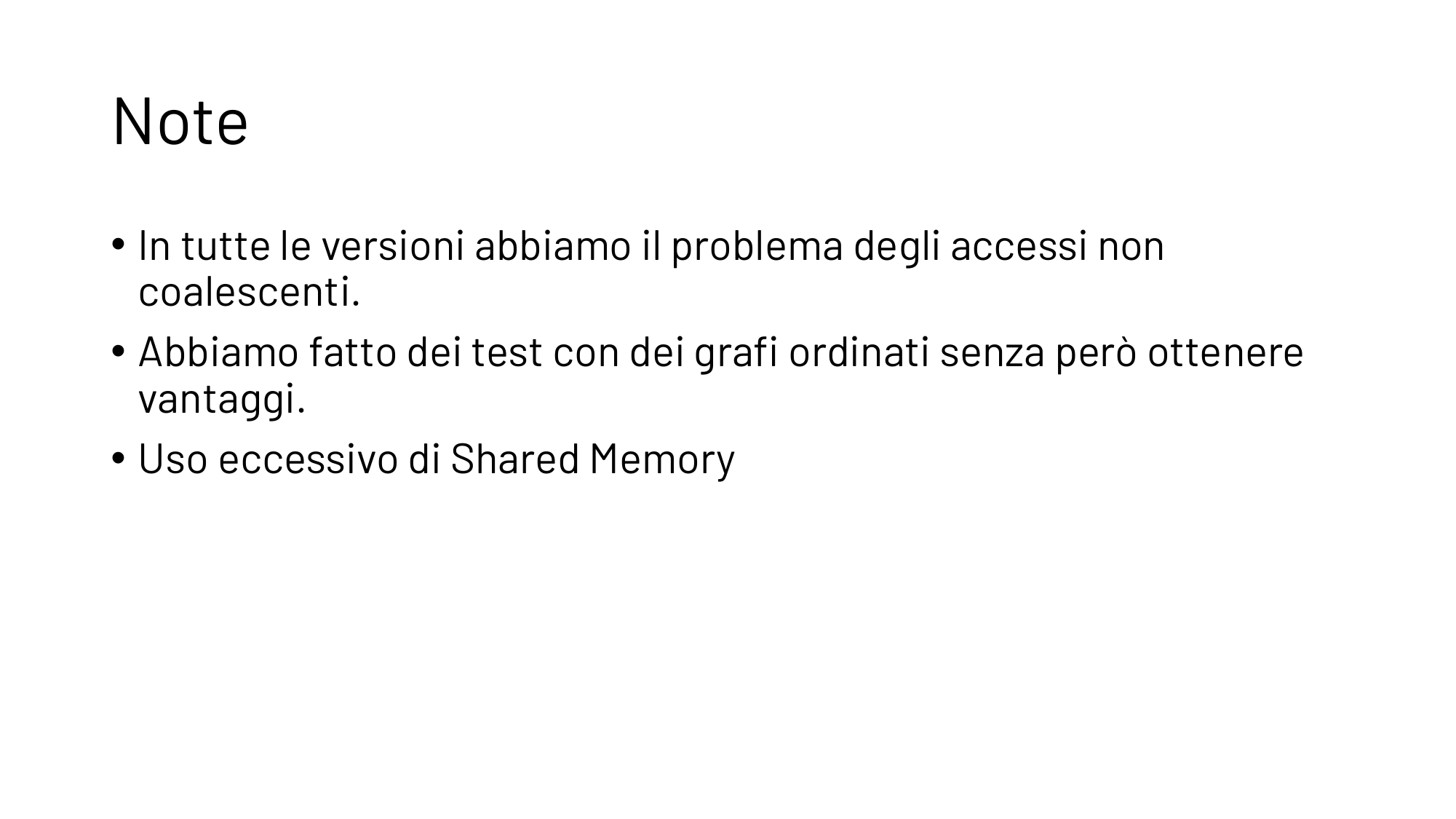

# Note
In tutte le versioni abbiamo il problema degli accessi non coalescenti.
Abbiamo fatto dei test con dei grafi ordinati senza però ottenere vantaggi.
Uso eccessivo di Shared Memory